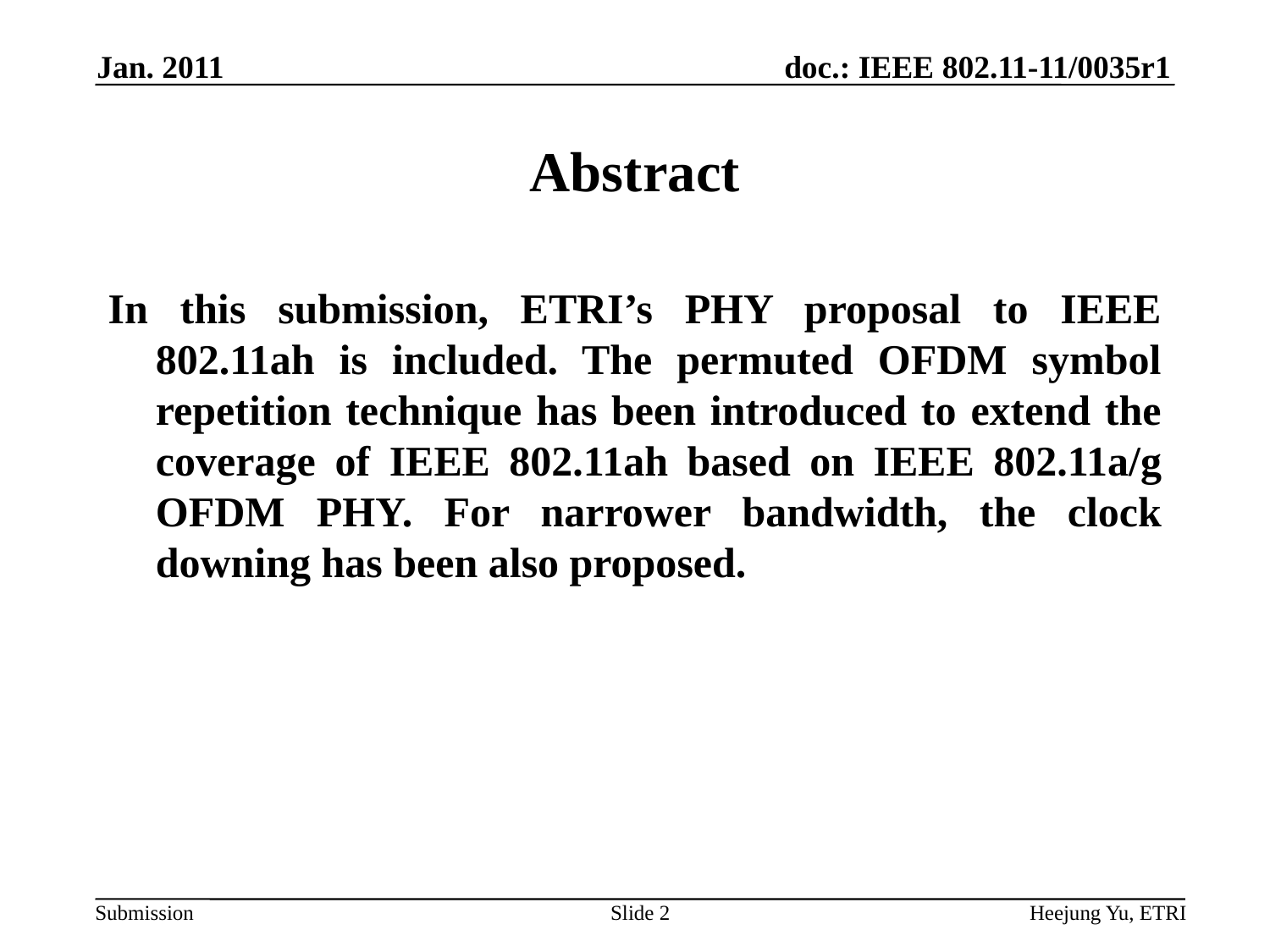

Jan. 2011
# Abstract
In this submission, ETRI’s PHY proposal to IEEE 802.11ah is included. The permuted OFDM symbol repetition technique has been introduced to extend the coverage of IEEE 802.11ah based on IEEE 802.11a/g OFDM PHY. For narrower bandwidth, the clock downing has been also proposed.

Slide 2
Heejung Yu, ETRI